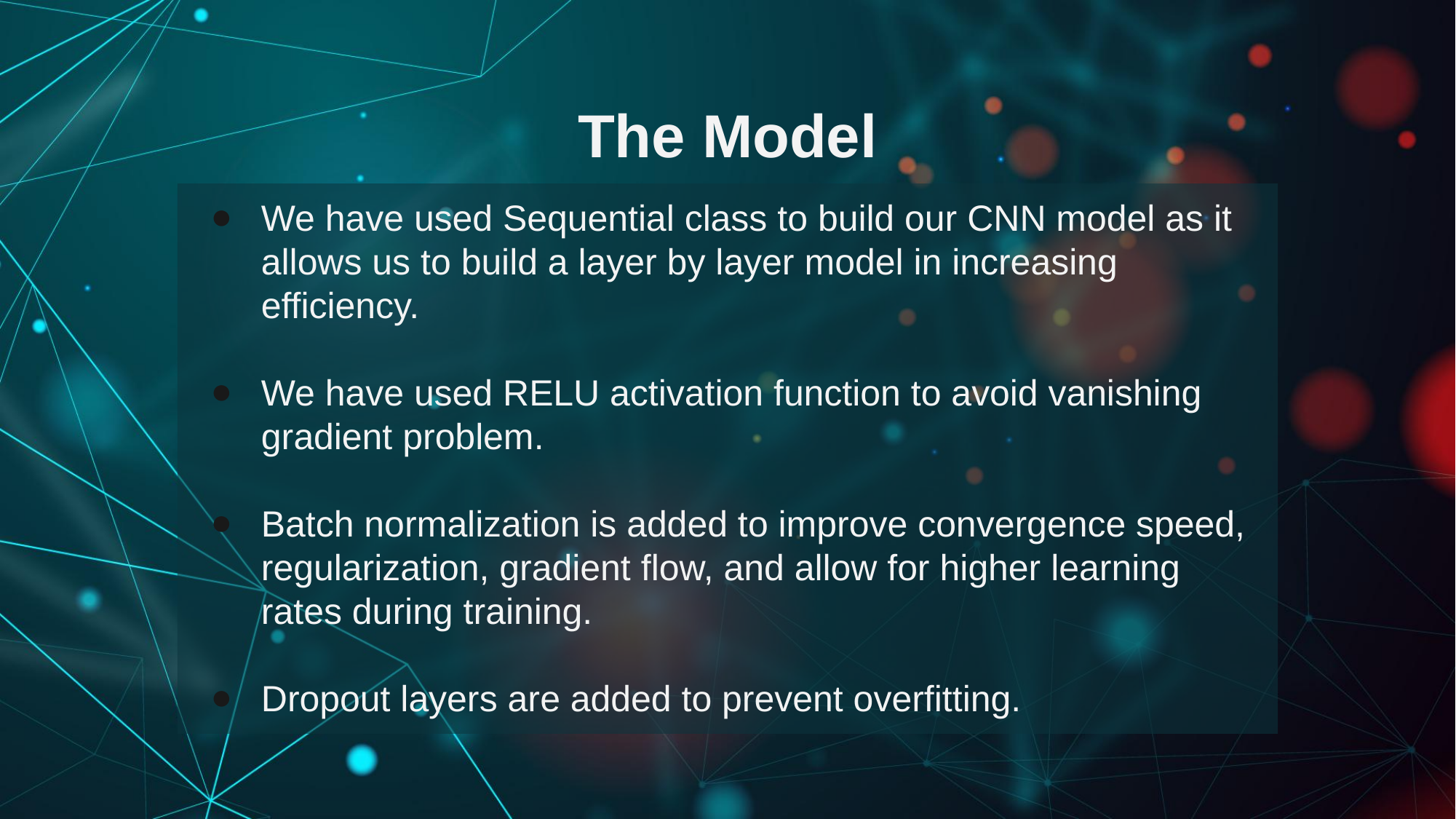

# The Model
We have used Sequential class to build our CNN model as it allows us to build a layer by layer model in increasing efficiency.

We have used RELU activation function to avoid vanishing gradient problem.

Batch normalization is added to improve convergence speed, regularization, gradient flow, and allow for higher learning rates during training.

Dropout layers are added to prevent overfitting.